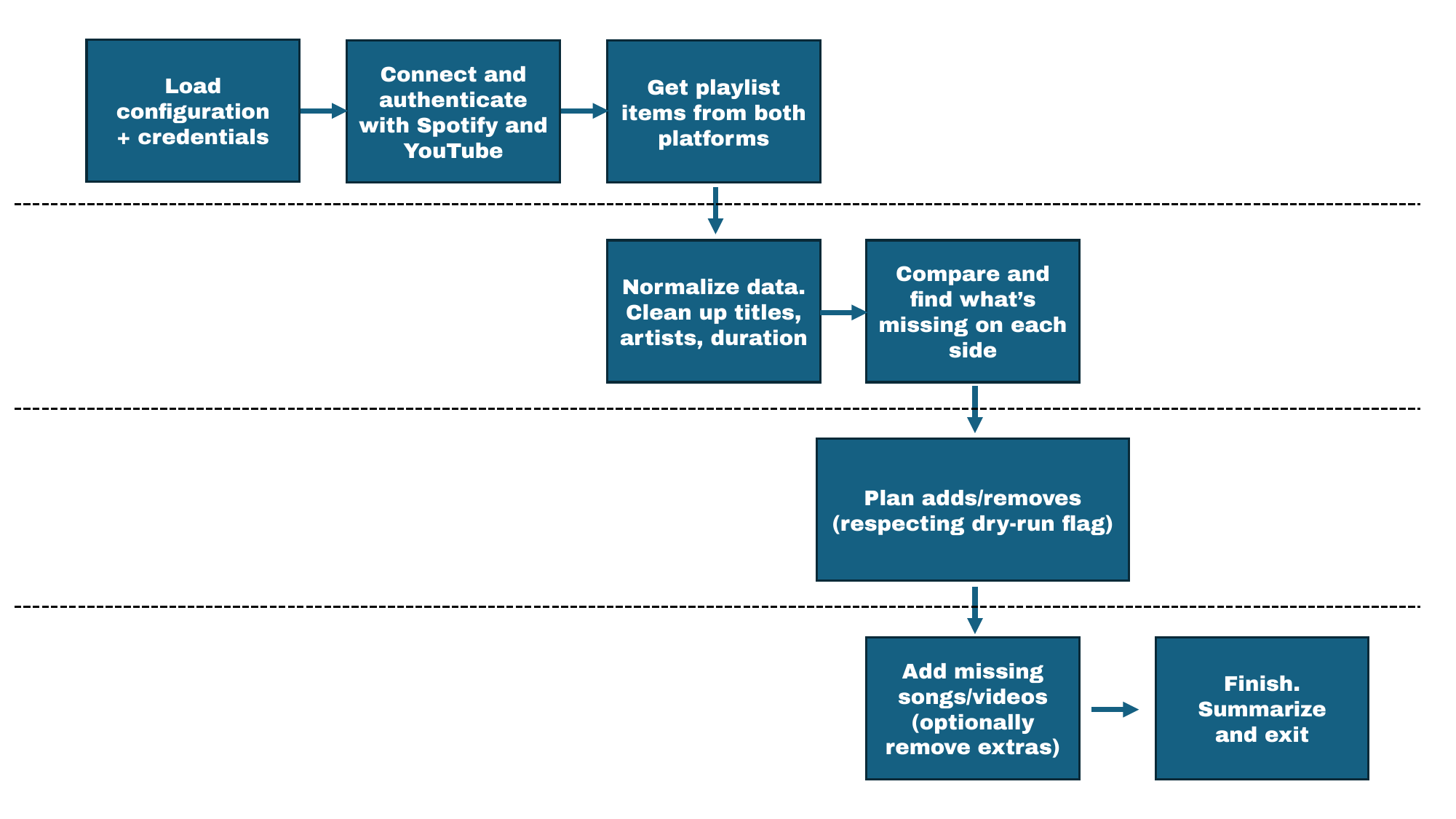

Load configuration
+ credentials
Connect and authenticate with Spotify and YouTube
Get playlist items from both platforms
Normalize data. Clean up titles, artists, duration
Compare and find what’s missing on each side
Plan adds/removes (respecting dry-run flag)
Add missing songs/videos (optionally remove extras)
Finish.
Summarize
and exit